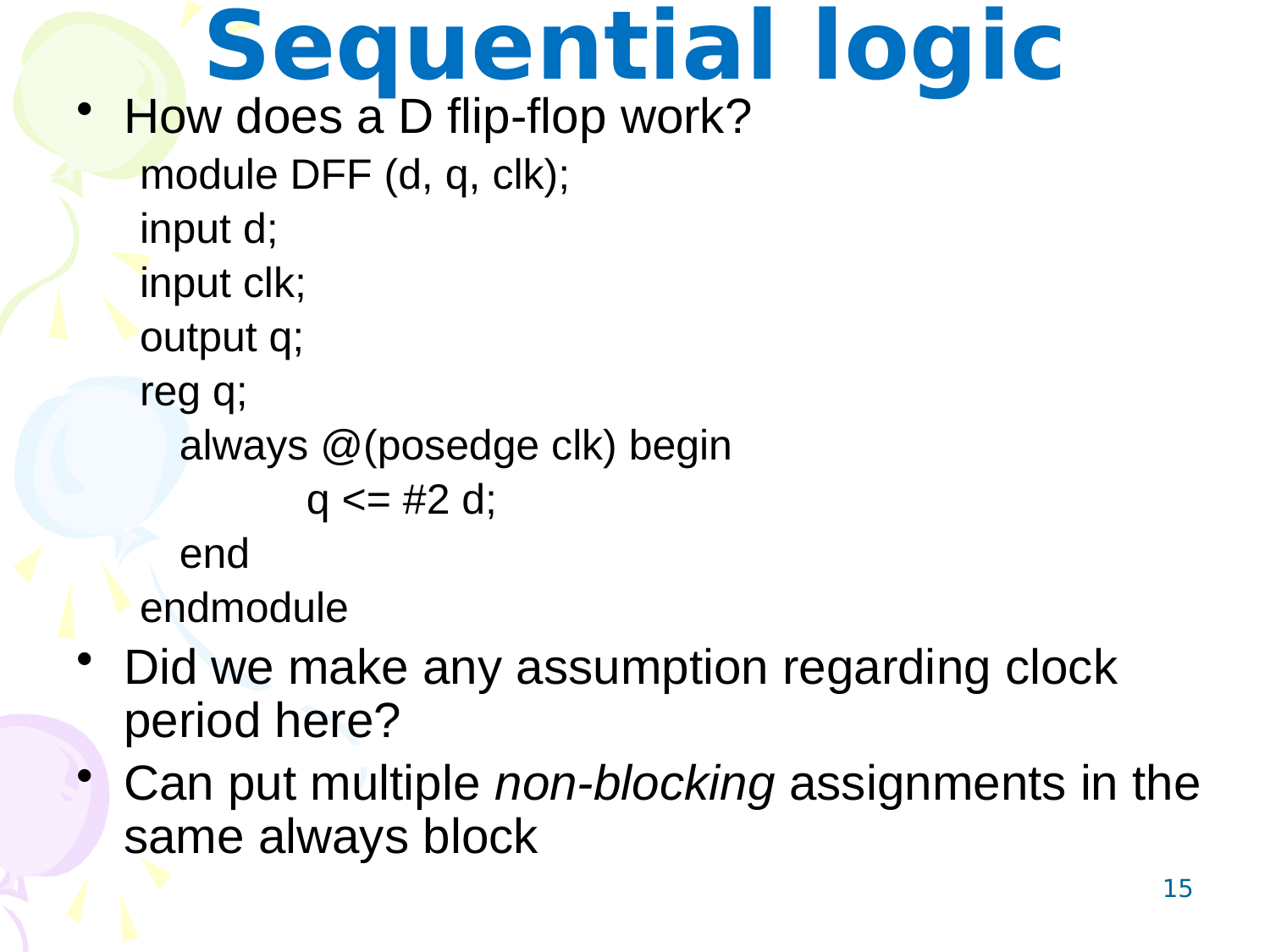

# Sequential logic
How does a D flip-flop work?
module DFF (d, q, clk);
input d;
input clk;
output q;
reg q;
	always @(posedge clk) begin
		q <= #2 d;
	end
endmodule
Did we make any assumption regarding clock period here?
Can put multiple non-blocking assignments in the same always block
15